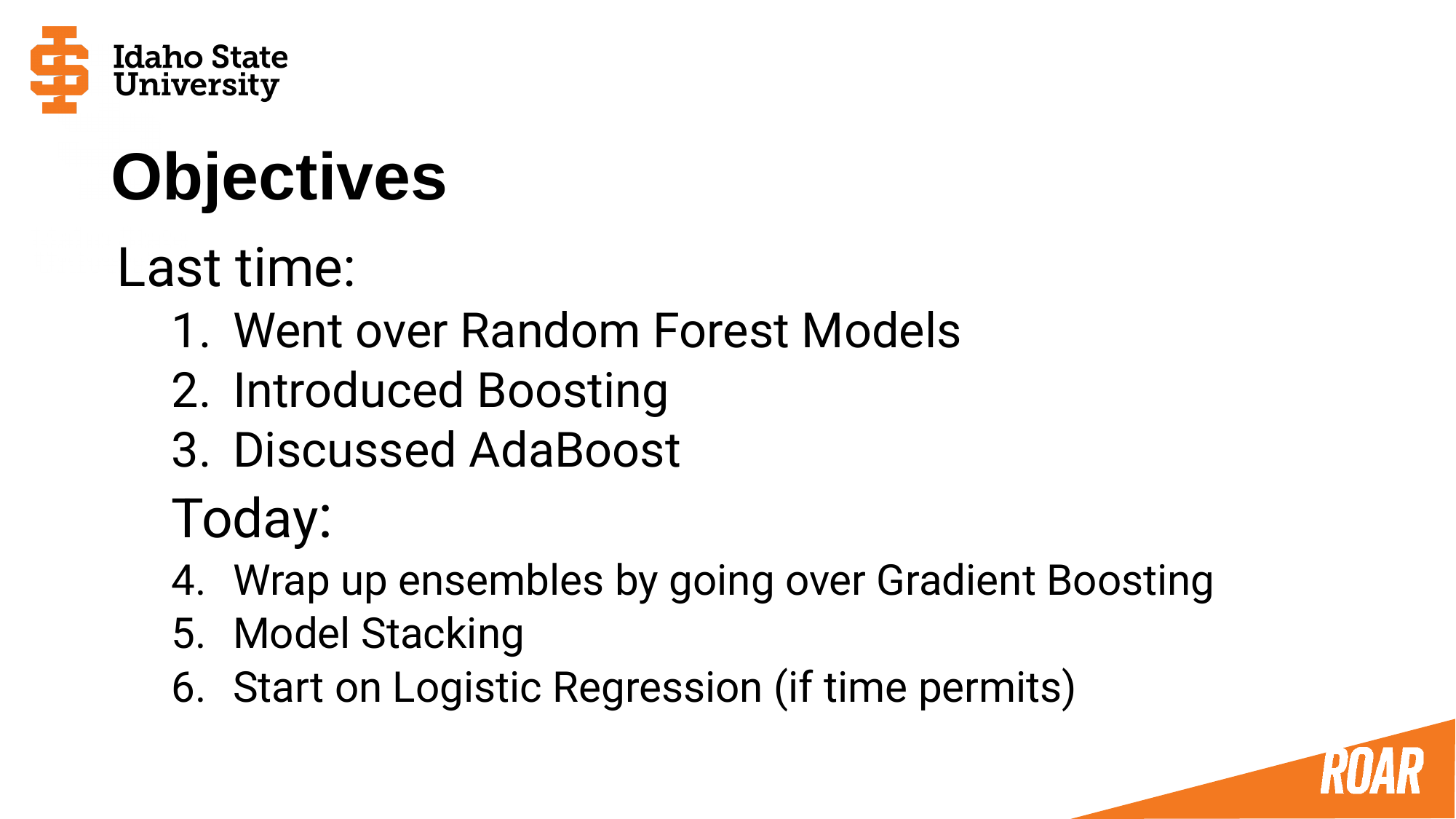

# Objectives
Last time:
Went over Random Forest Models
Introduced Boosting
Discussed AdaBoost
Today:
Wrap up ensembles by going over Gradient Boosting
Model Stacking
Start on Logistic Regression (if time permits)